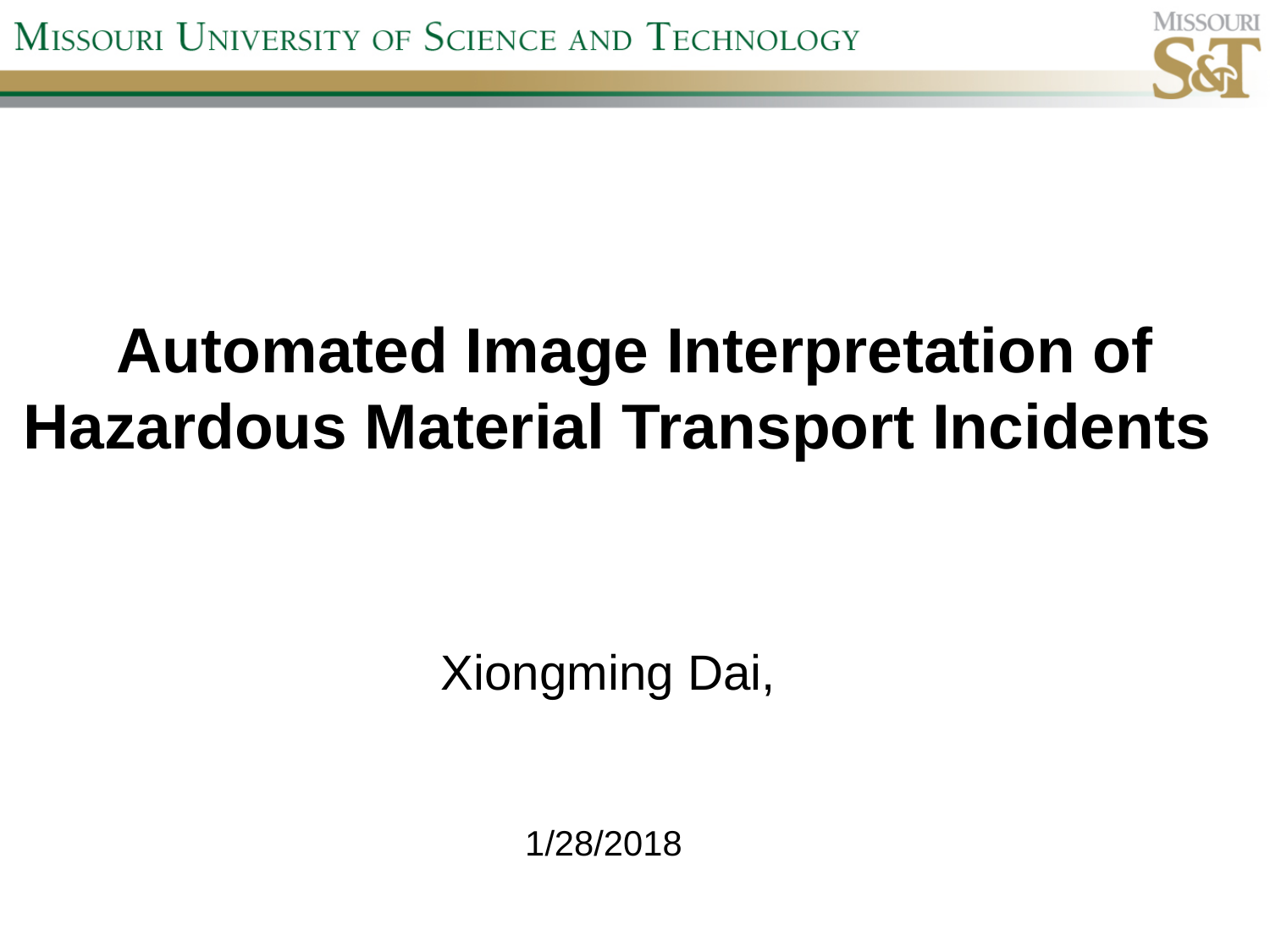

# Automated Image Interpretation of Hazardous Material Transport Incidents
Xiongming Dai,

1/28/2018